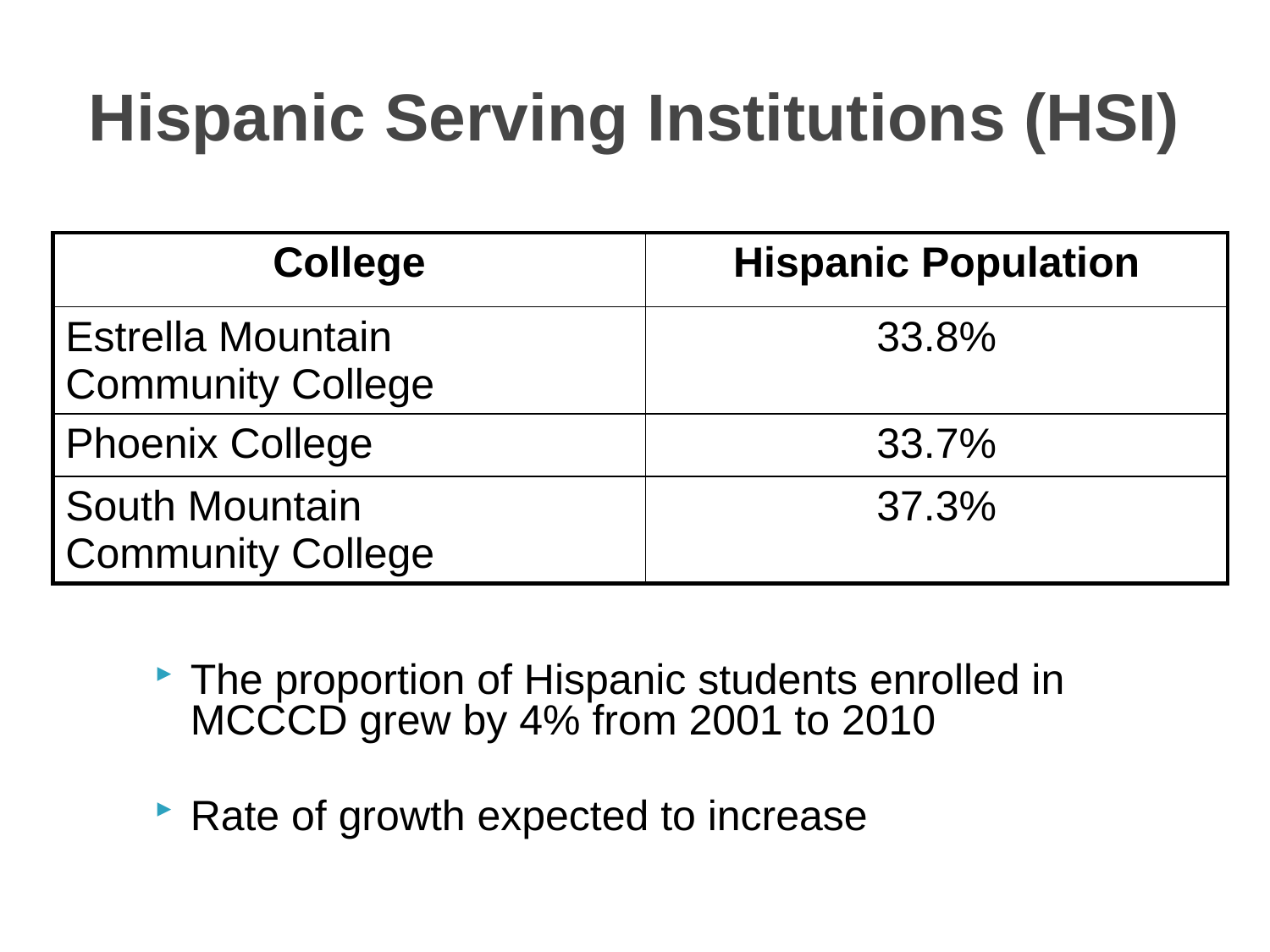

# Hispanic Serving Institutions (HSI)
| College | Hispanic Population |
| --- | --- |
| Estrella Mountain Community College | 33.8% |
| Phoenix College | 33.7% |
| South Mountain Community College | 37.3% |
The proportion of Hispanic students enrolled in MCCCD grew by 4% from 2001 to 2010

Rate of growth expected to increase